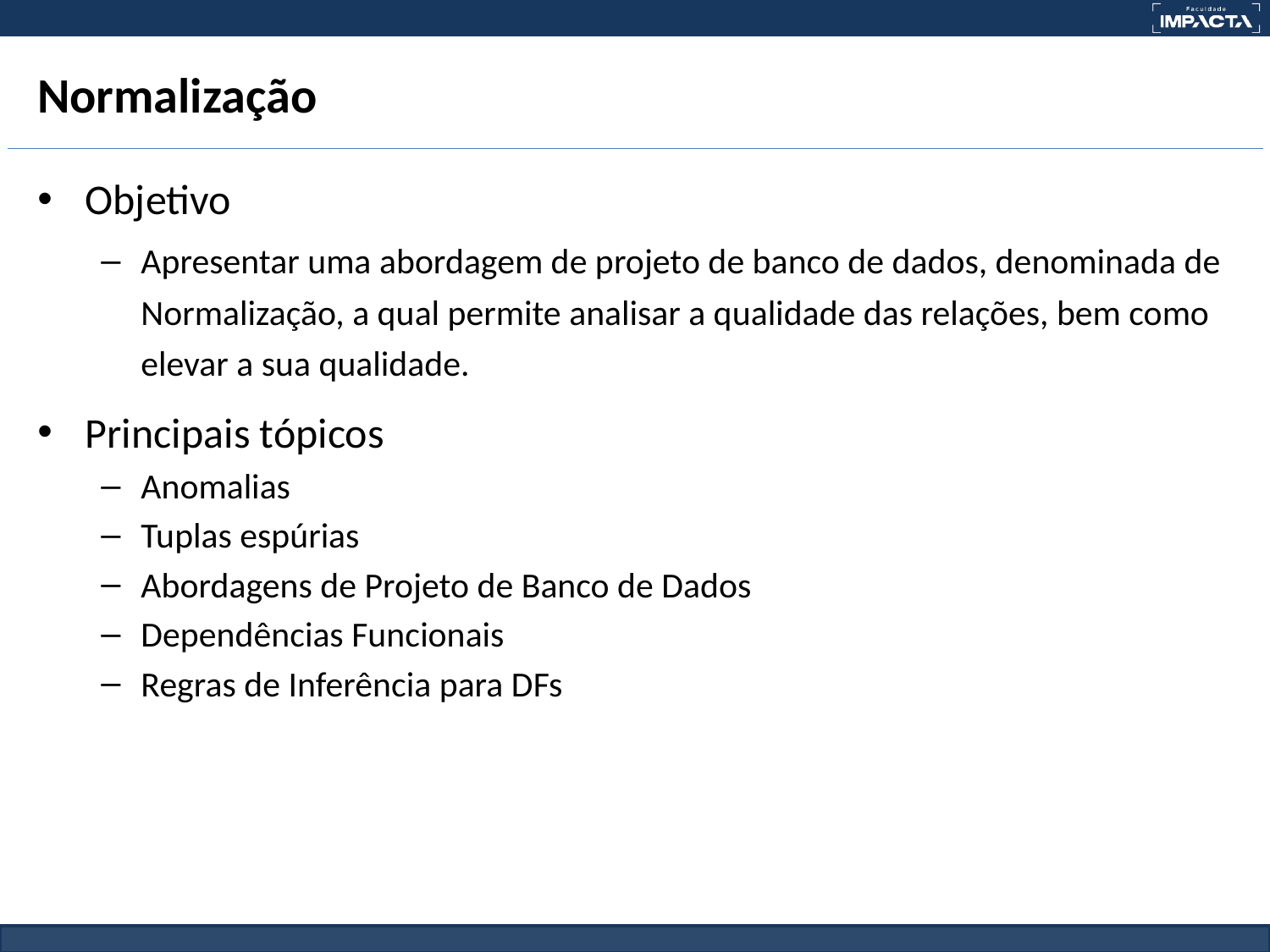

# Normalização
Objetivo
Apresentar uma abordagem de projeto de banco de dados, denominada de Normalização, a qual permite analisar a qualidade das relações, bem como elevar a sua qualidade.
Principais tópicos
Anomalias
Tuplas espúrias
Abordagens de Projeto de Banco de Dados
Dependências Funcionais
Regras de Inferência para DFs